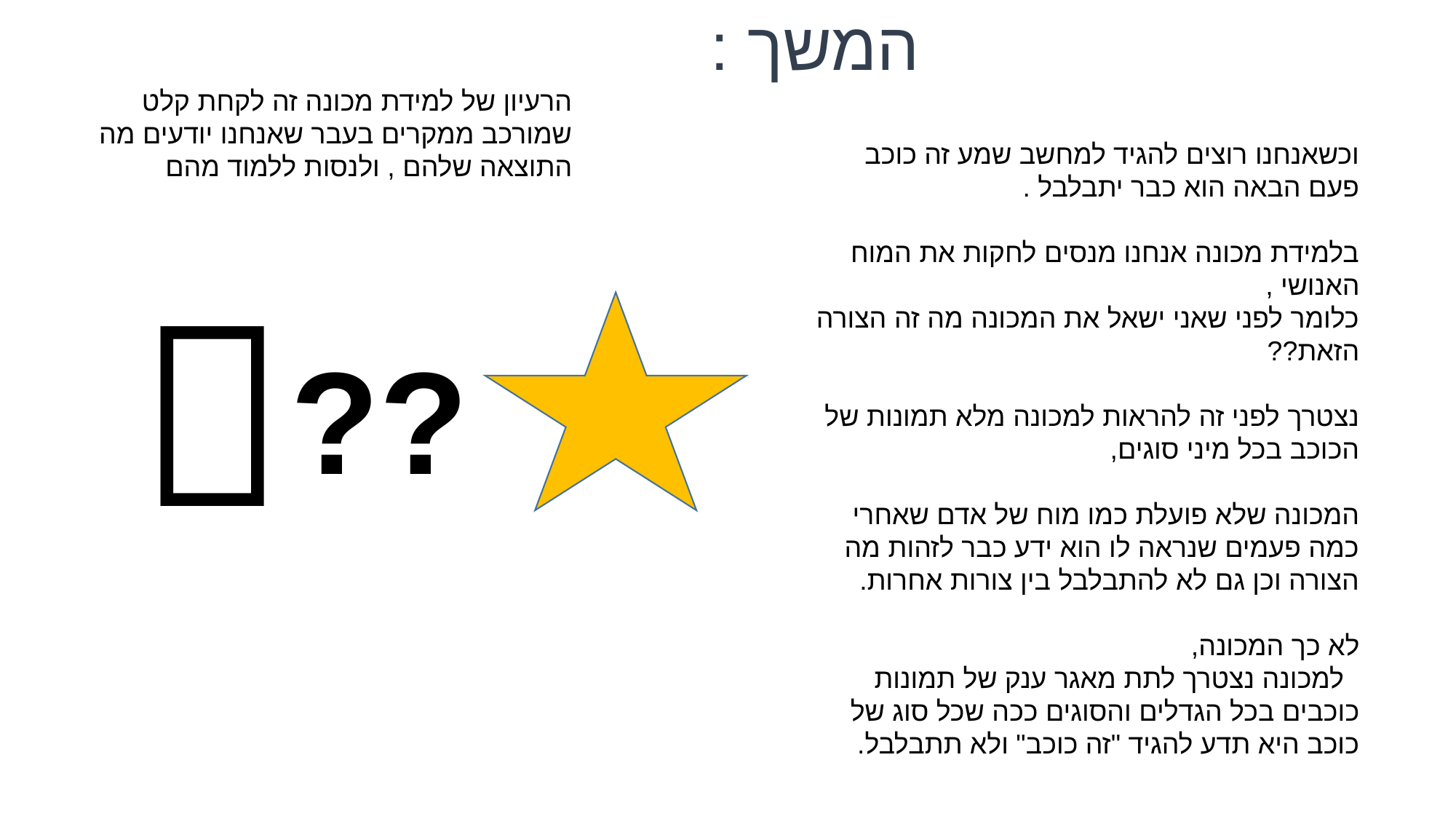

המשך :
הרעיון של למידת מכונה זה לקחת קלט שמורכב ממקרים בעבר שאנחנו יודעים מה התוצאה שלהם , ולנסות ללמוד מהם
וכשאנחנו רוצים להגיד למחשב שמע זה כוכב פעם הבאה הוא כבר יתבלבל .

בלמידת מכונה אנחנו מנסים לחקות את המוח האנושי ,
כלומר לפני שאני ישאל את המכונה מה זה הצורה הזאת??

נצטרך לפני זה להראות למכונה מלא תמונות של הכוכב בכל מיני סוגים,

המכונה שלא פועלת כמו מוח של אדם שאחרי כמה פעמים שנראה לו הוא ידע כבר לזהות מה הצורה וכן גם לא להתבלבל בין צורות אחרות.

לא כך המכונה,
  למכונה נצטרך לתת מאגר ענק של תמונות כוכבים בכל הגדלים והסוגים ככה שכל סוג של כוכב היא תדע להגיד "זה כוכב" ולא תתבלבל.
💻

??